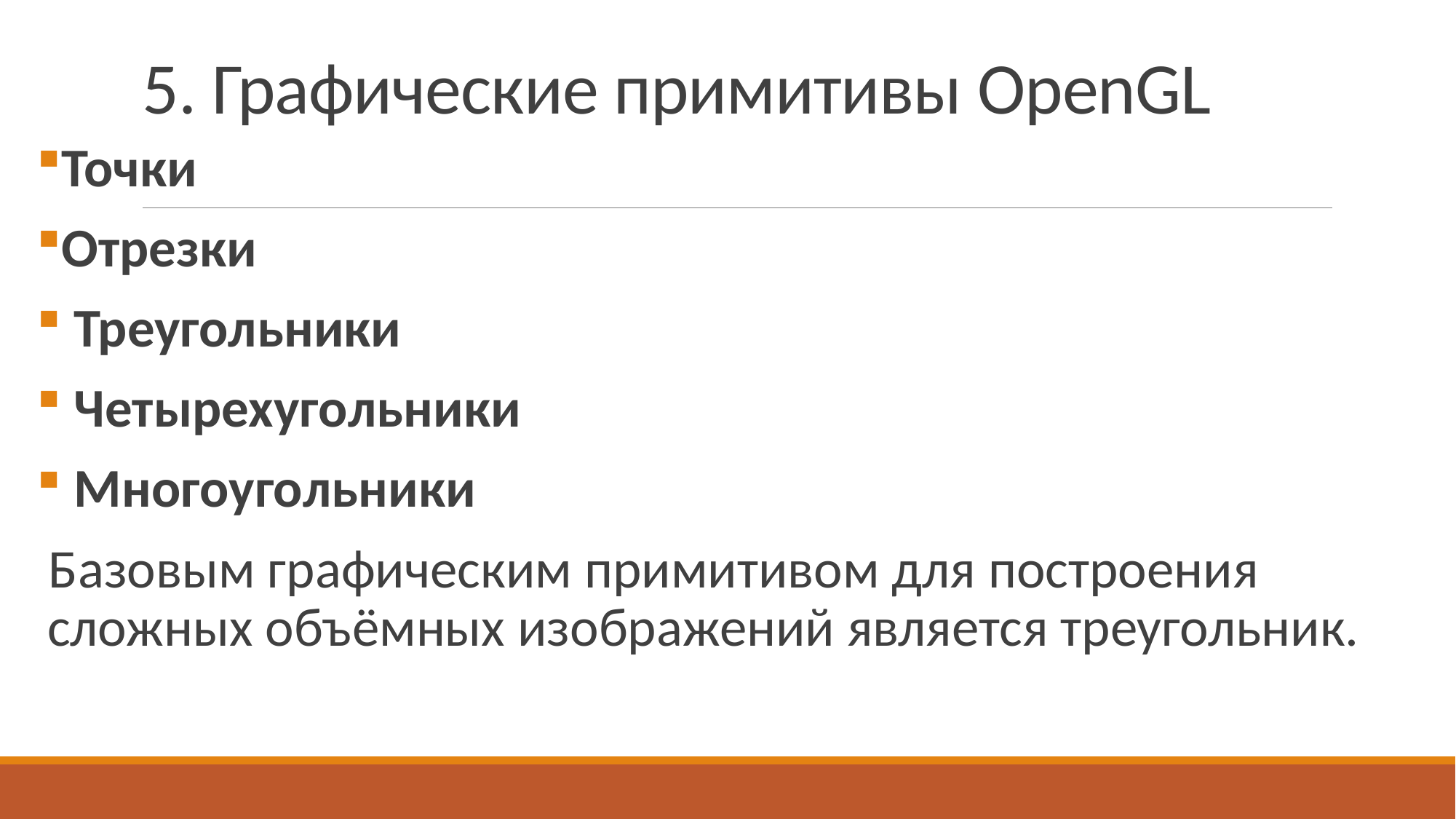

# 5. Графические примитивы OpenGL
Точки
Отрезки
 Треугольники
 Четырехугольники
 Многоугольники
Базовым графическим примитивом для построения сложных объёмных изображений является треугольник.